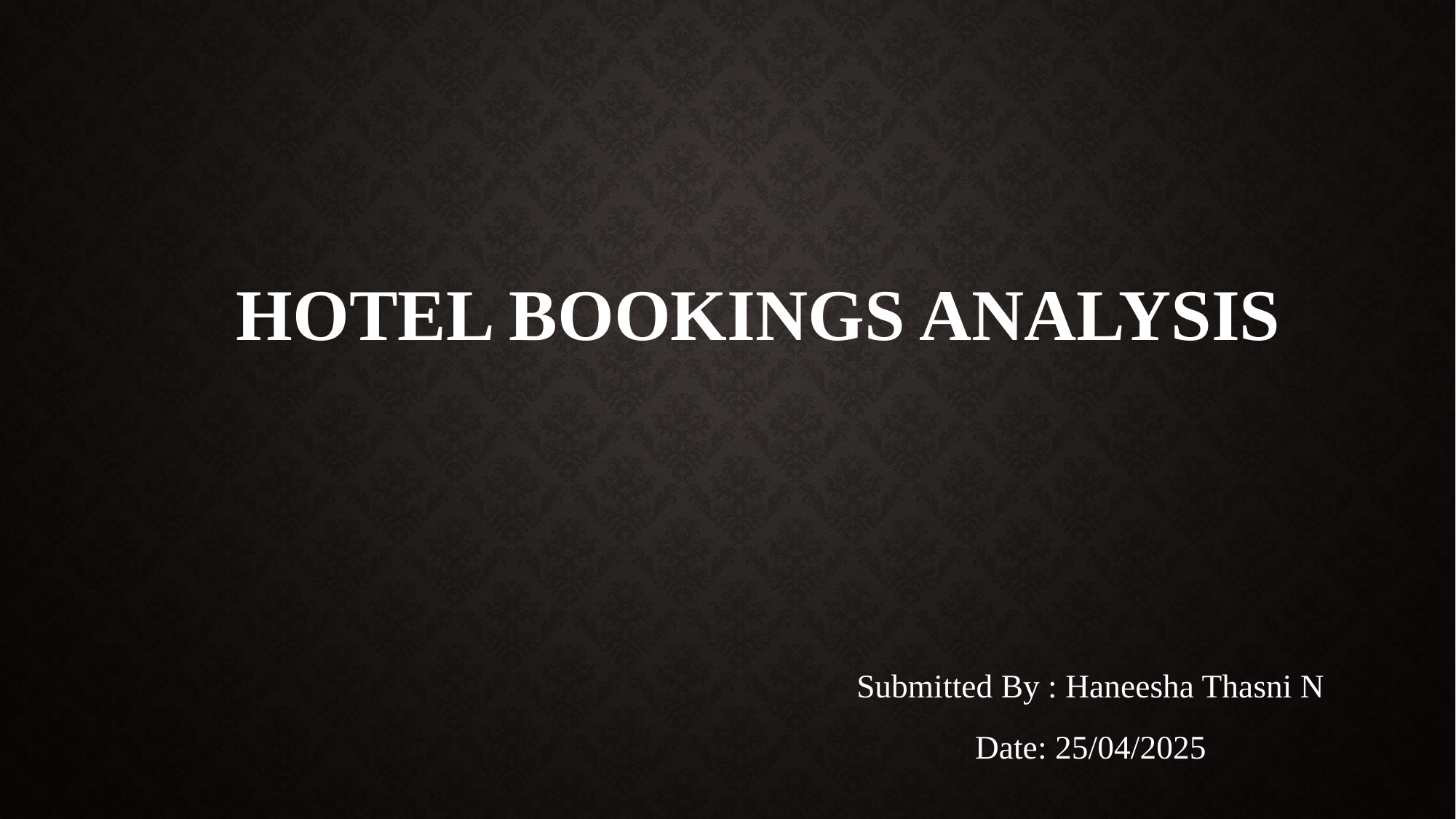

# Hotel Bookings Analysis
Submitted By : Haneesha Thasni N
Date: 25/04/2025